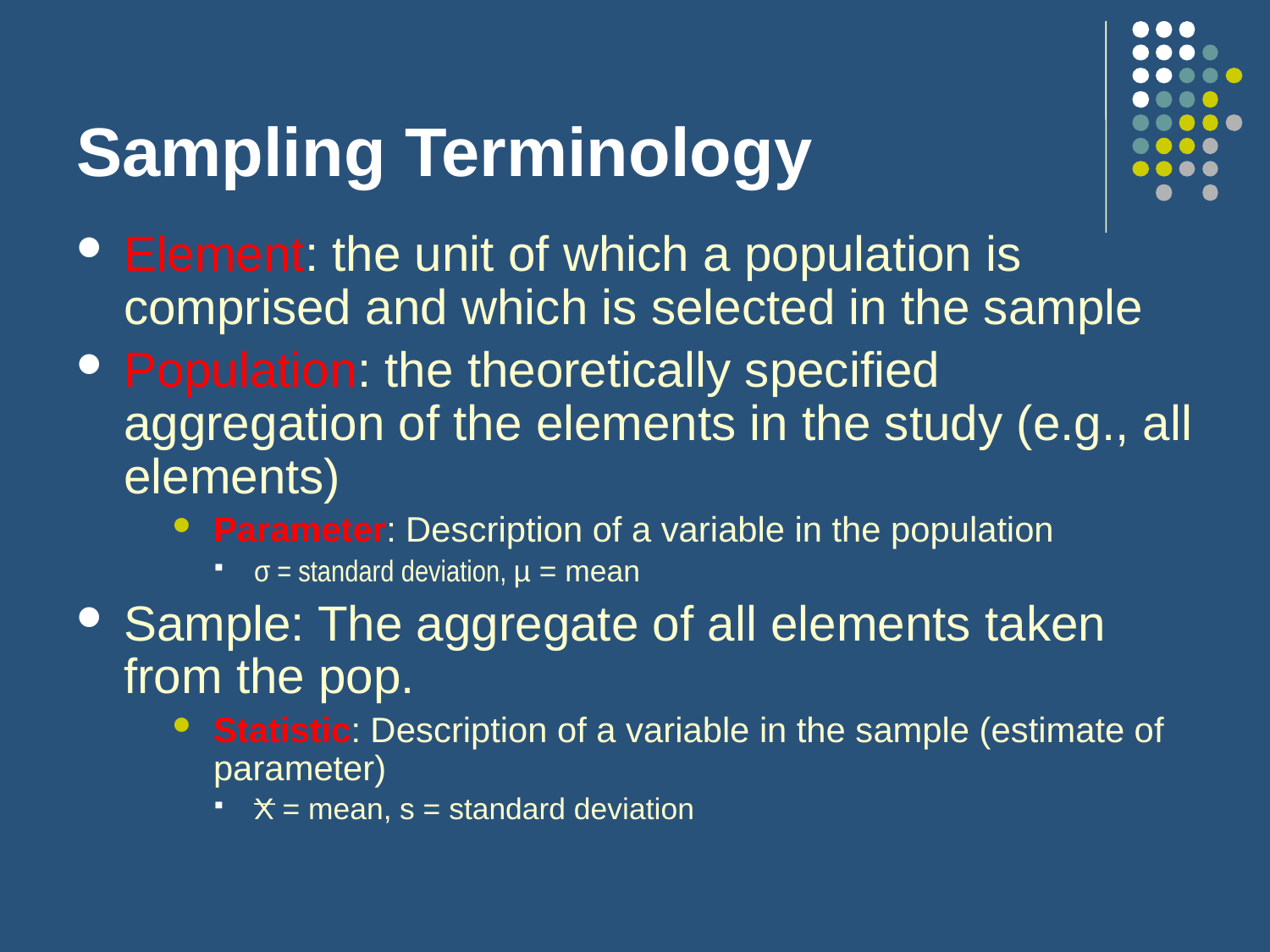

# Sampling Terminology
Element: the unit of which a population is comprised and which is selected in the sample
Population: the theoretically specified aggregation of the elements in the study (e.g., all elements)
Parameter: Description of a variable in the population
σ = standard deviation, µ = mean
Sample: The aggregate of all elements taken from the pop.
Statistic: Description of a variable in the sample (estimate of parameter)
X = mean, s = standard deviation